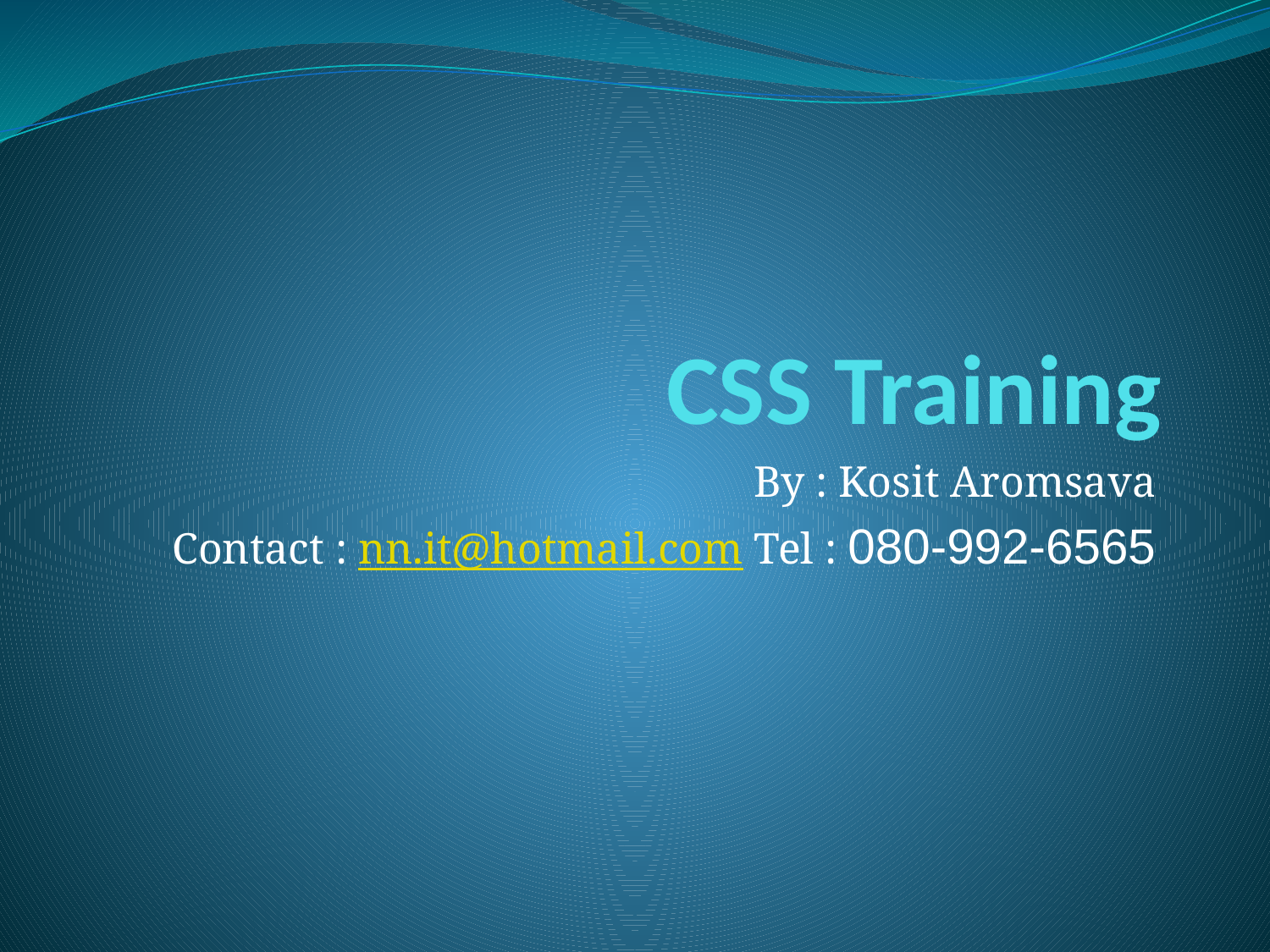

# CSS Training
By : Kosit Aromsava
Contact : nn.it@hotmail.com Tel : 080-992-6565